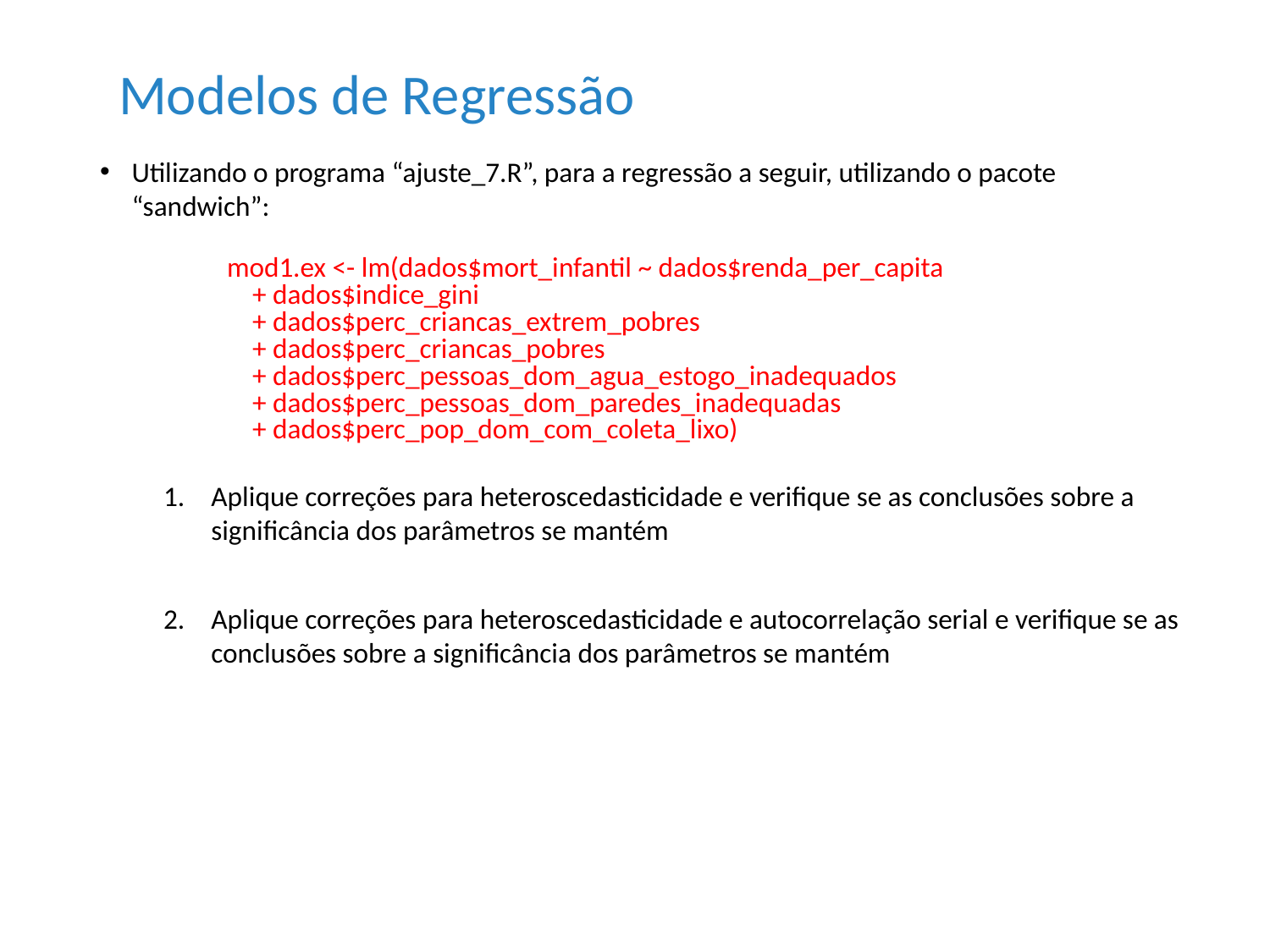

# Modelos de Regressão
Utilizando o programa “ajuste_7.R”, para a regressão a seguir, utilizando o pacote “sandwich”:

	mod1.ex <- lm(dados$mort_infantil ~ dados$renda_per_capita
              + dados$indice_gini
              + dados$perc_criancas_extrem_pobres
              + dados$perc_criancas_pobres
              + dados$perc_pessoas_dom_agua_estogo_inadequados
              + dados$perc_pessoas_dom_paredes_inadequadas
              + dados$perc_pop_dom_com_coleta_lixo)

Aplique correções para heteroscedasticidade e verifique se as conclusões sobre a significância dos parâmetros se mantém

Aplique correções para heteroscedasticidade e autocorrelação serial e verifique se as conclusões sobre a significância dos parâmetros se mantém